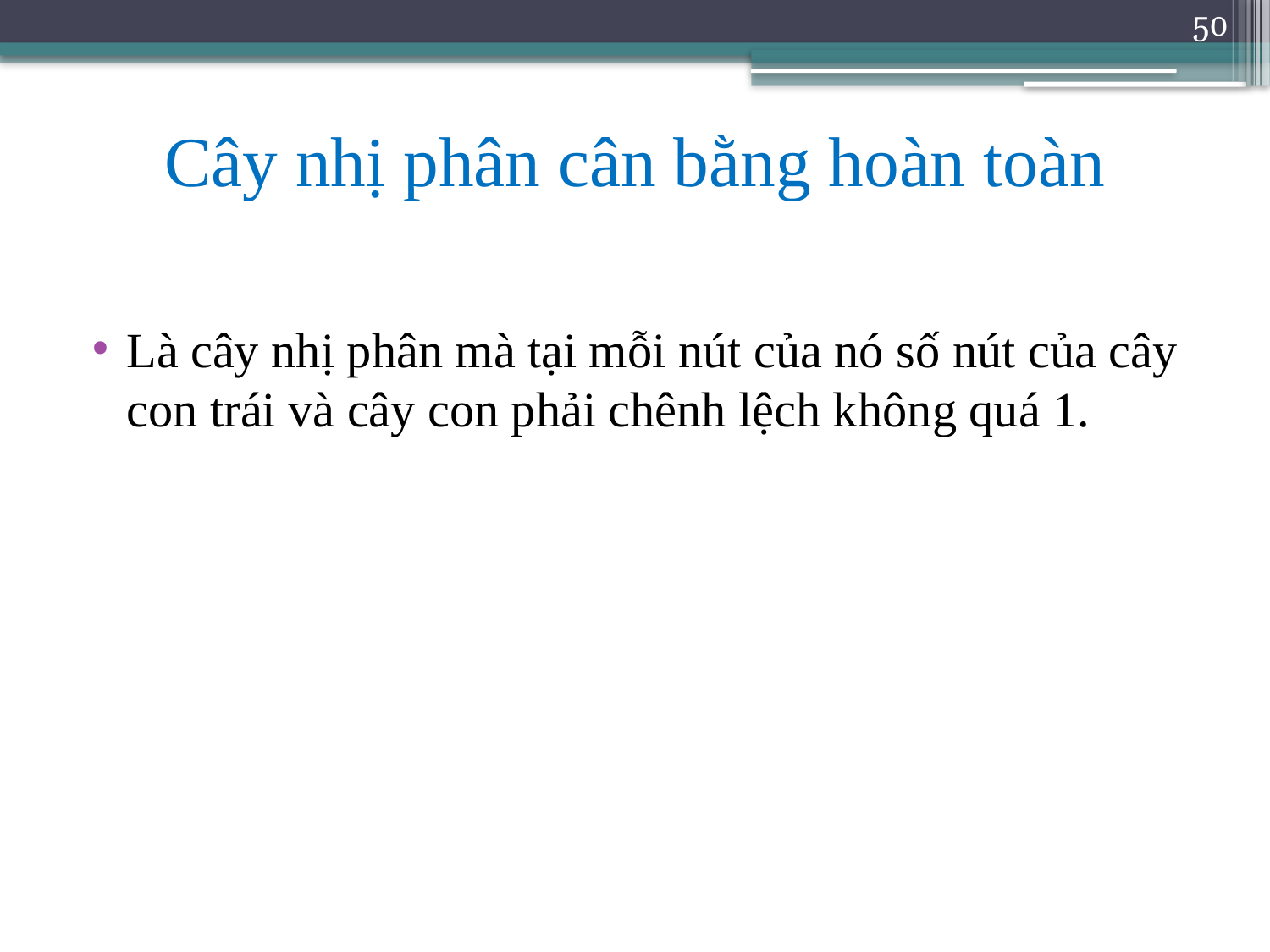

50
# Cây nhị phân cân bằng hoàn toàn
Là cây nhị phân mà tại mỗi nút của nó số nút của cây con trái và cây con phải chênh lệch không quá 1.